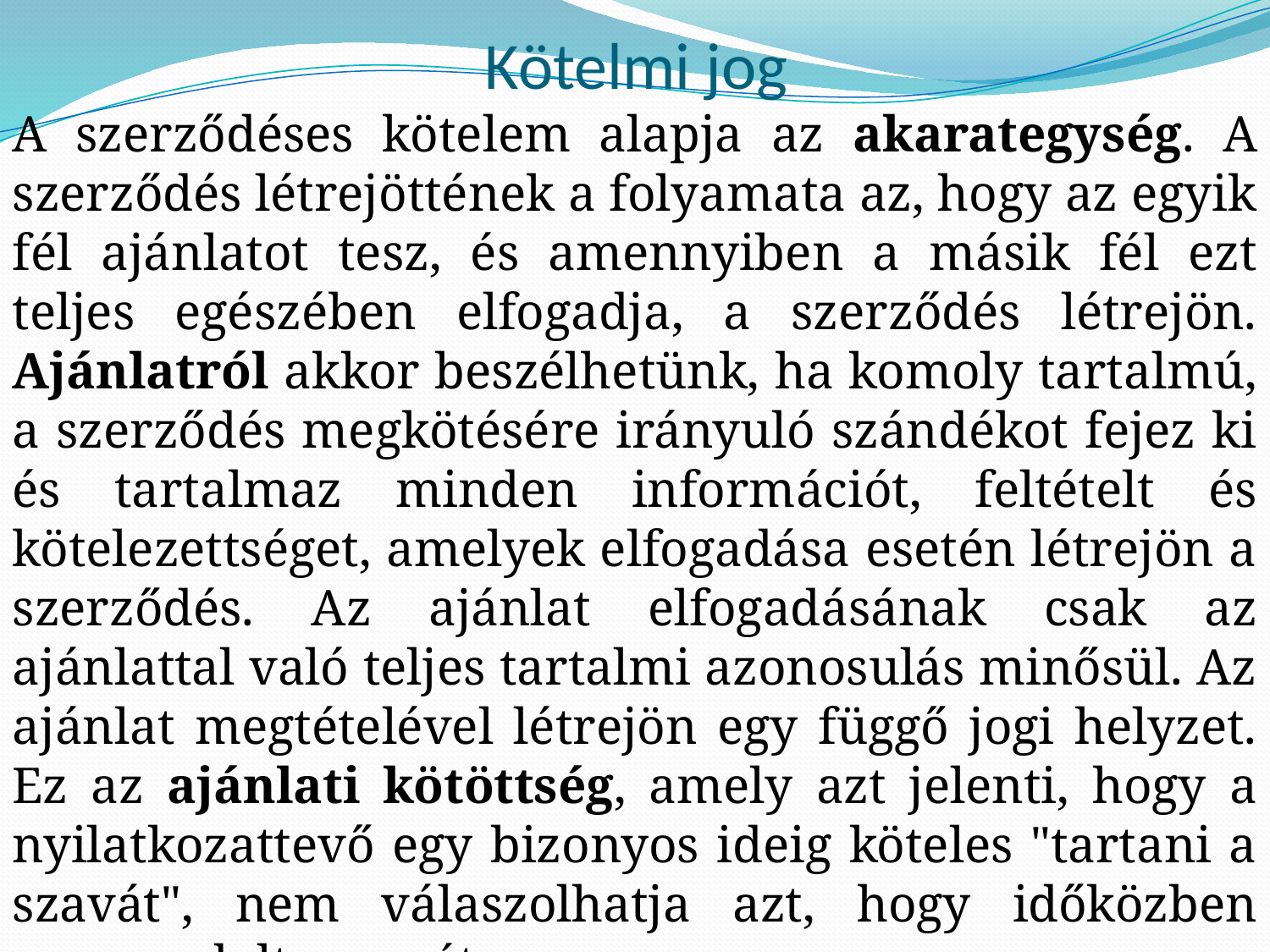

# Kötelmi jog
A szerződéses kötelem alapja az akarategység. A szerződés létrejöttének a folyamata az, hogy az egyik fél ajánlatot tesz, és amennyiben a másik fél ezt teljes egészében elfogadja, a szerződés létrejön. Ajánlatról akkor beszélhetünk, ha komoly tartalmú, a szerződés megkötésére irányuló szándékot fejez ki és tartalmaz minden információt, feltételt és kötelezettséget, amelyek elfogadása esetén létrejön a szerződés. Az ajánlat elfogadásának csak az ajánlattal való teljes tartalmi azonosulás minősül. Az ajánlat megtételével létrejön egy függő jogi helyzet. Ez az ajánlati kötöttség, amely azt jelenti, hogy a nyilatkozattevő egy bizonyos ideig köteles "tartani a szavát", nem válaszolhatja azt, hogy időközben meggondolta magát.